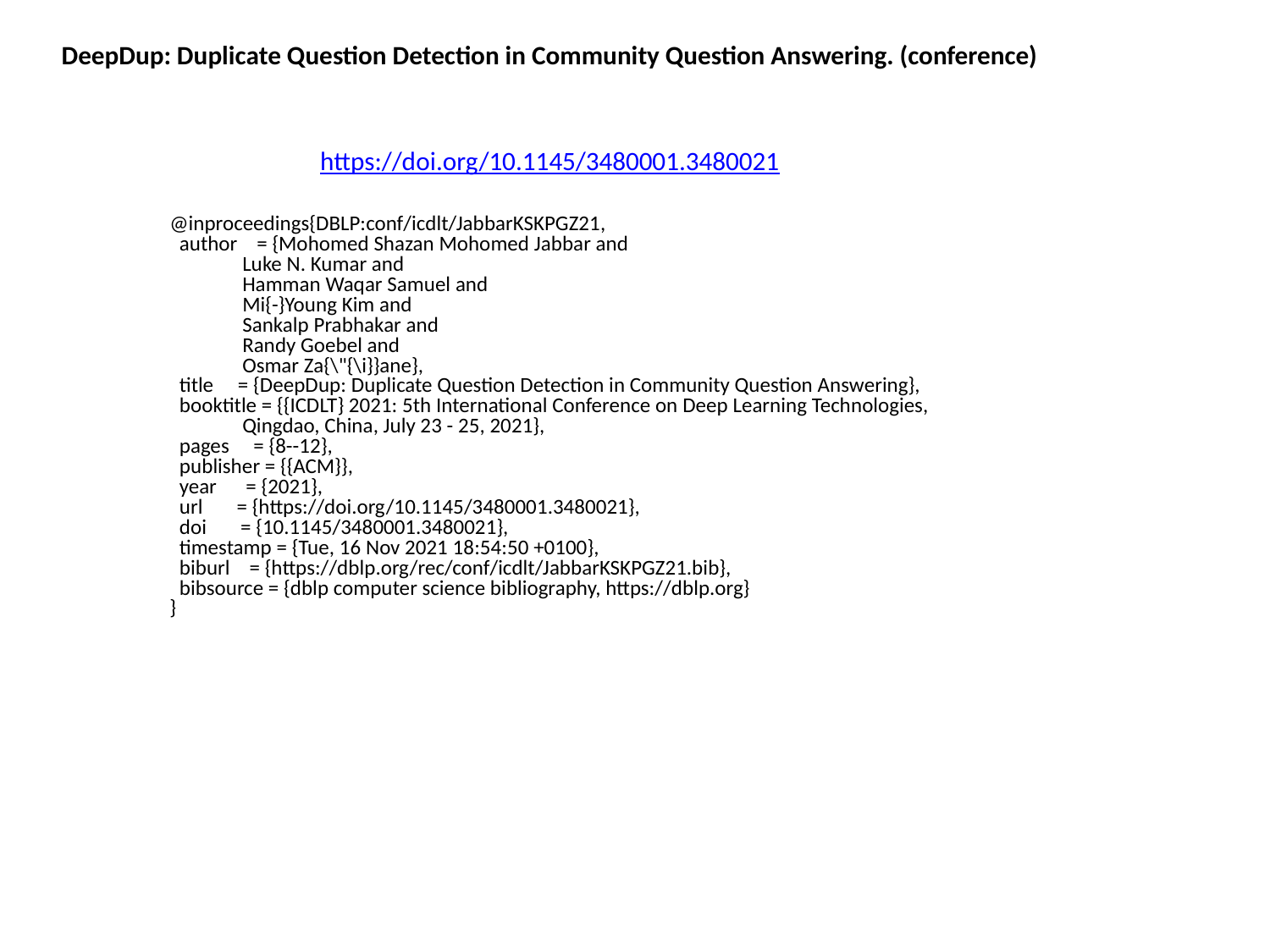

DeepDup: Duplicate Question Detection in Community Question Answering. (conference)

https://doi.org/10.1145/3480001.3480021

@inproceedings{DBLP:conf/icdlt/JabbarKSKPGZ21,
  author    = {Mohomed Shazan Mohomed Jabbar and
               Luke N. Kumar and
               Hamman Waqar Samuel and
               Mi{-}Young Kim and
               Sankalp Prabhakar and
               Randy Goebel and
               Osmar Za{\"{\i}}ane},
  title     = {DeepDup: Duplicate Question Detection in Community Question Answering},
  booktitle = {{ICDLT} 2021: 5th International Conference on Deep Learning Technologies,
               Qingdao, China, July 23 - 25, 2021},
  pages     = {8--12},
  publisher = {{ACM}},
  year      = {2021},
  url       = {https://doi.org/10.1145/3480001.3480021},
  doi       = {10.1145/3480001.3480021},
  timestamp = {Tue, 16 Nov 2021 18:54:50 +0100},
  biburl    = {https://dblp.org/rec/conf/icdlt/JabbarKSKPGZ21.bib},
  bibsource = {dblp computer science bibliography, https://dblp.org}
}